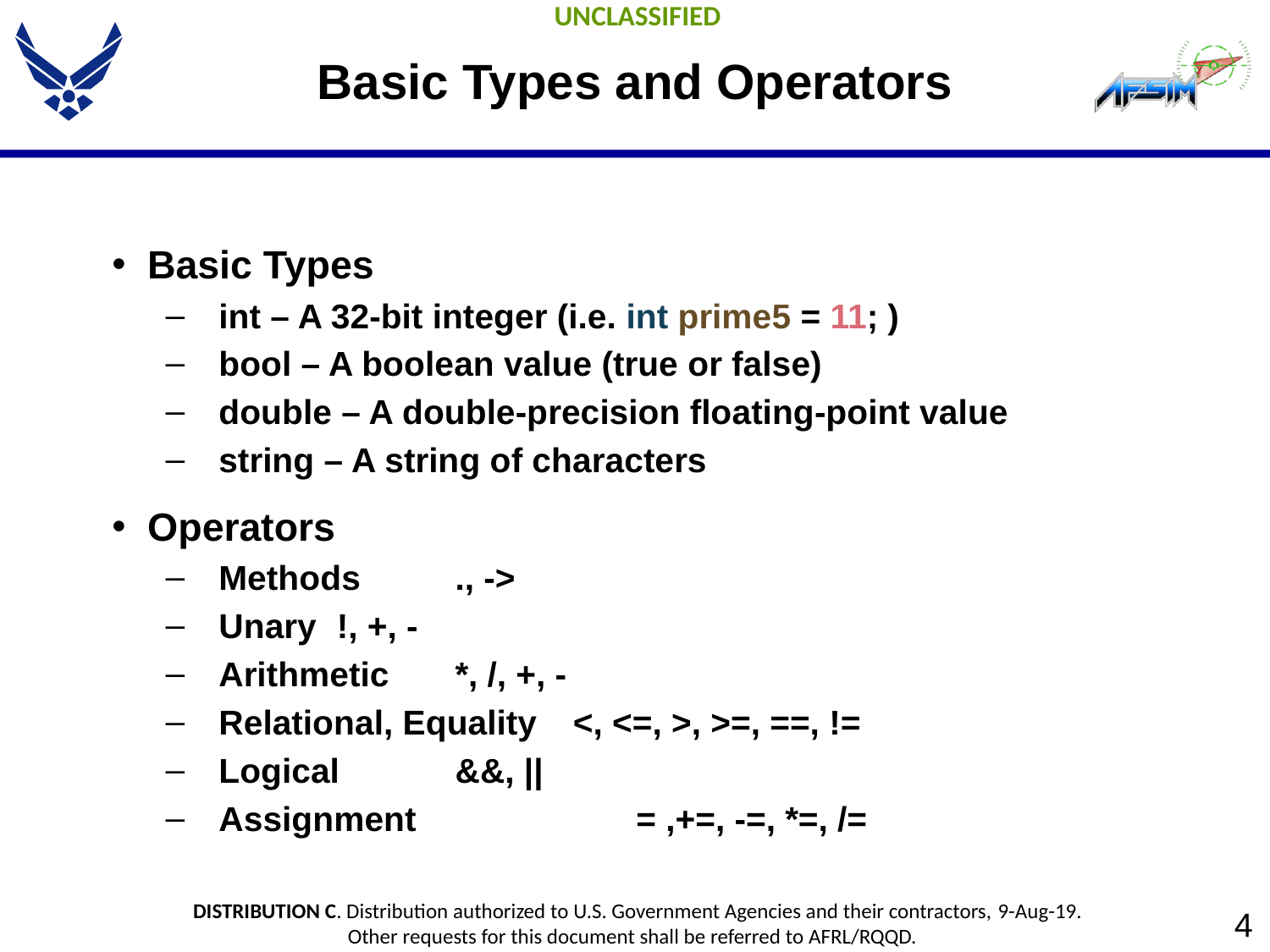

# Basic Types and Operators
Basic Types
int – A 32-bit integer (i.e. int prime5 = 11; )
bool – A boolean value (true or false)
double – A double-precision floating-point value
string – A string of characters
Operators
Methods			., ->
Unary 			!, +, -
Arithmetic			*, /, +, -
Relational, Equality		<, <=, >, >=, ==, !=
Logical			&&, ||
Assignment		                   = ,+=, -=, *=, /=